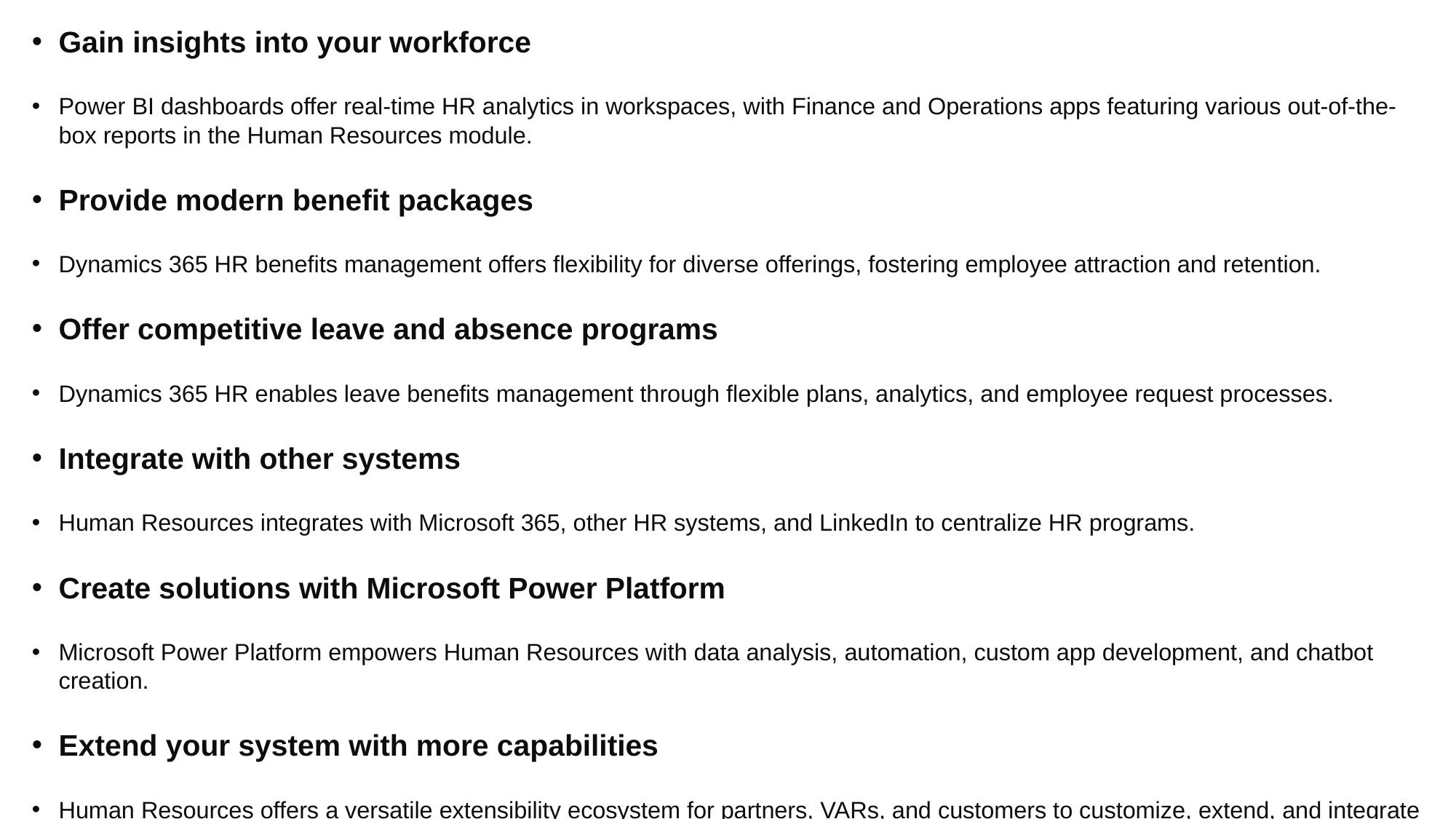

Gain insights into your workforce
Power BI dashboards offer real-time HR analytics in workspaces, with Finance and Operations apps featuring various out-of-the-box reports in the Human Resources module.
Provide modern benefit packages
Dynamics 365 HR benefits management offers flexibility for diverse offerings, fostering employee attraction and retention.
Offer competitive leave and absence programs
Dynamics 365 HR enables leave benefits management through flexible plans, analytics, and employee request processes.
Integrate with other systems
Human Resources integrates with Microsoft 365, other HR systems, and LinkedIn to centralize HR programs.
Create solutions with Microsoft Power Platform
Microsoft Power Platform empowers Human Resources with data analysis, automation, custom app development, and chatbot creation.
Extend your system with more capabilities
Human Resources offers a versatile extensibility ecosystem for partners, VARs, and customers to customize, extend, and integrate solutions.